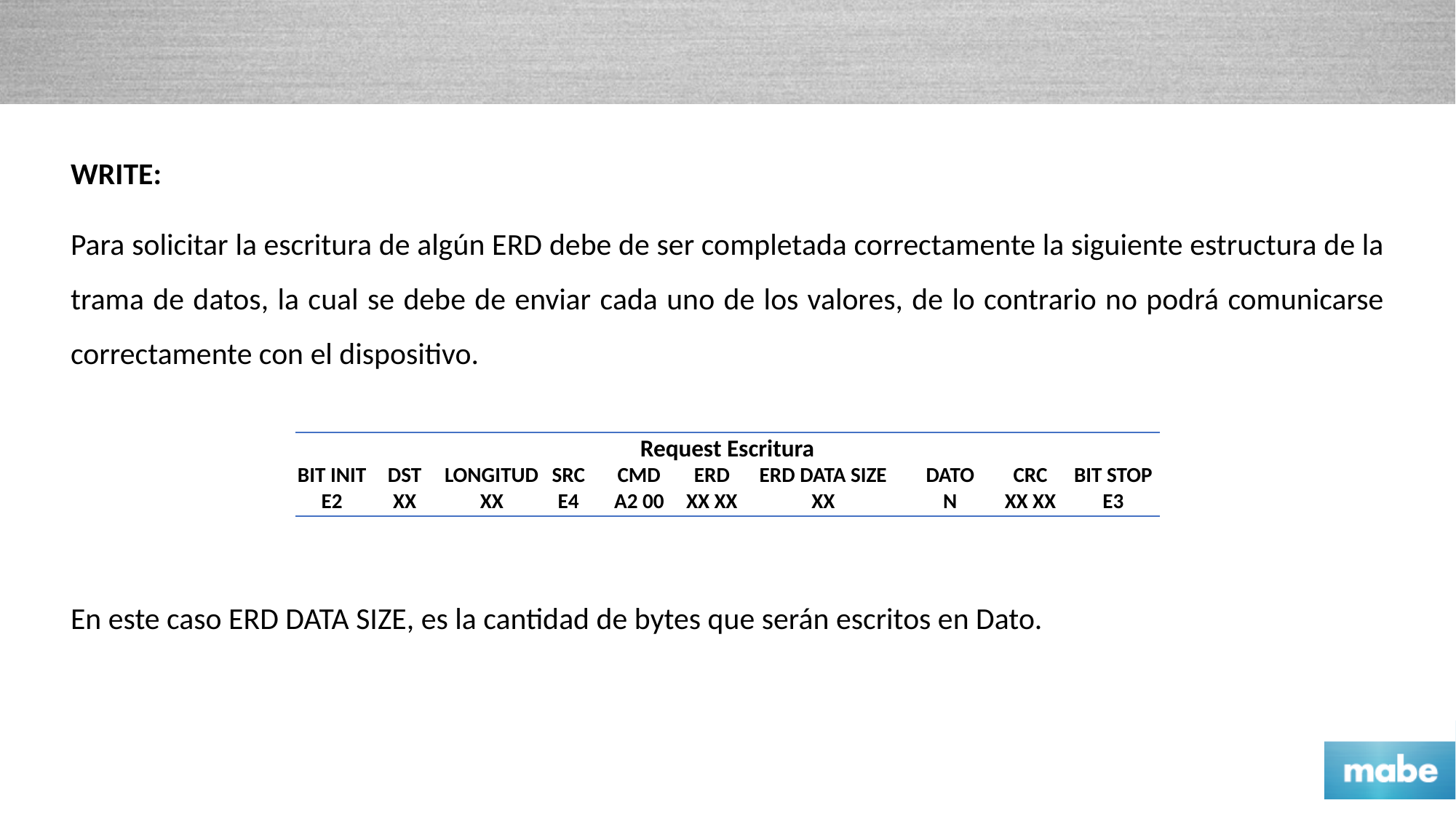

WRITE:
Para solicitar la escritura de algún ERD debe de ser completada correctamente la siguiente estructura de la trama de datos, la cual se debe de enviar cada uno de los valores, de lo contrario no podrá comunicarse correctamente con el dispositivo.
| Request Escritura |  |  |  |  |  |  |  |  |  |
| --- | --- | --- | --- | --- | --- | --- | --- | --- | --- |
| BIT INIT | DST | LONGITUD | SRC | CMD | ERD | ERD DATA SIZE | DATO | CRC | BIT STOP |
| E2 | XX | XX | E4 | A2 00 | XX XX | XX | N | XX XX | E3 |
En este caso ERD DATA SIZE, es la cantidad de bytes que serán escritos en Dato.